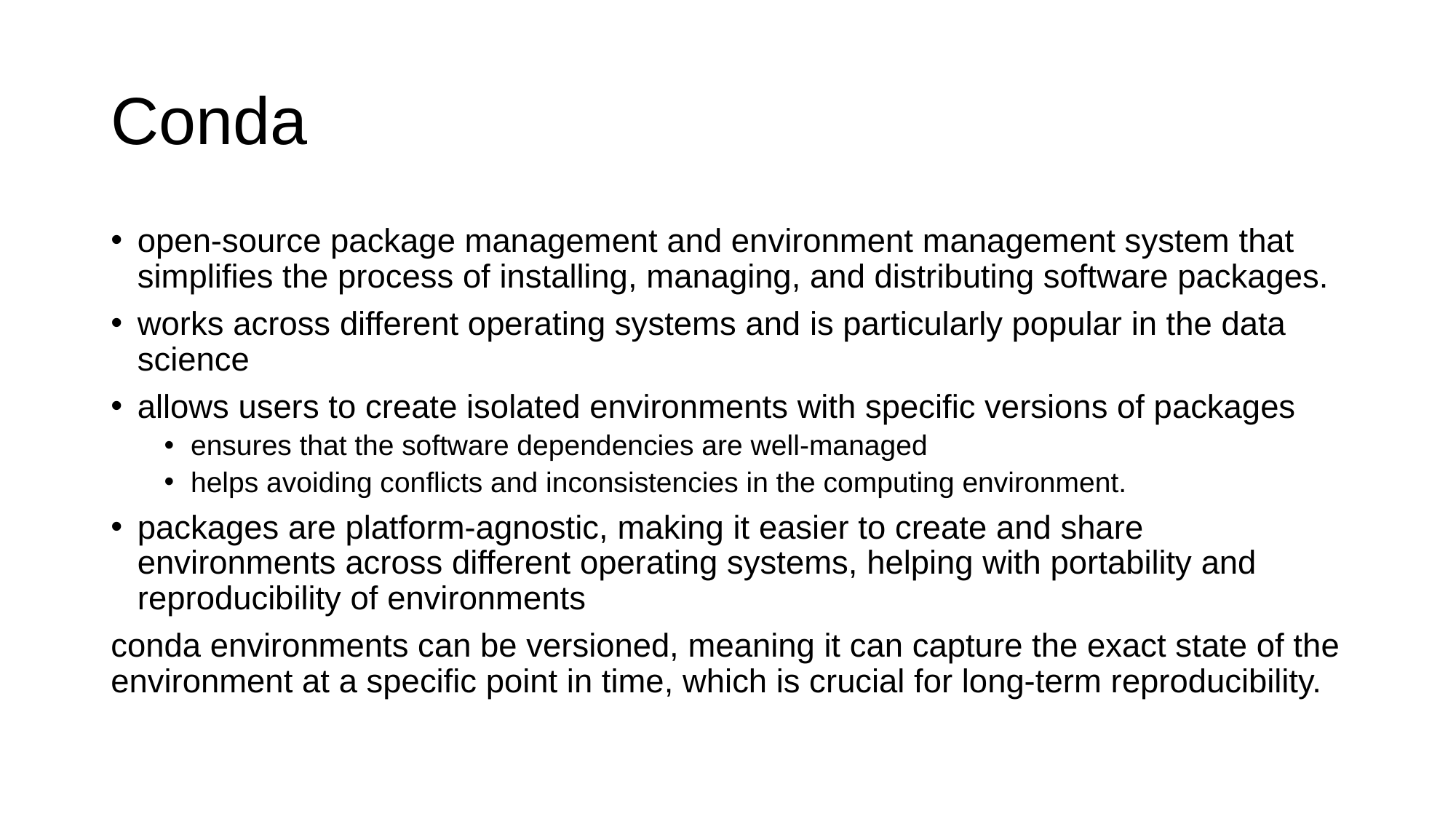

# Conda
open-source package management and environment management system that simplifies the process of installing, managing, and distributing software packages.
works across different operating systems and is particularly popular in the data science
allows users to create isolated environments with specific versions of packages
ensures that the software dependencies are well-managed
helps avoiding conflicts and inconsistencies in the computing environment.
packages are platform-agnostic, making it easier to create and share environments across different operating systems, helping with portability and reproducibility of environments
conda environments can be versioned, meaning it can capture the exact state of the environment at a specific point in time, which is crucial for long-term reproducibility.